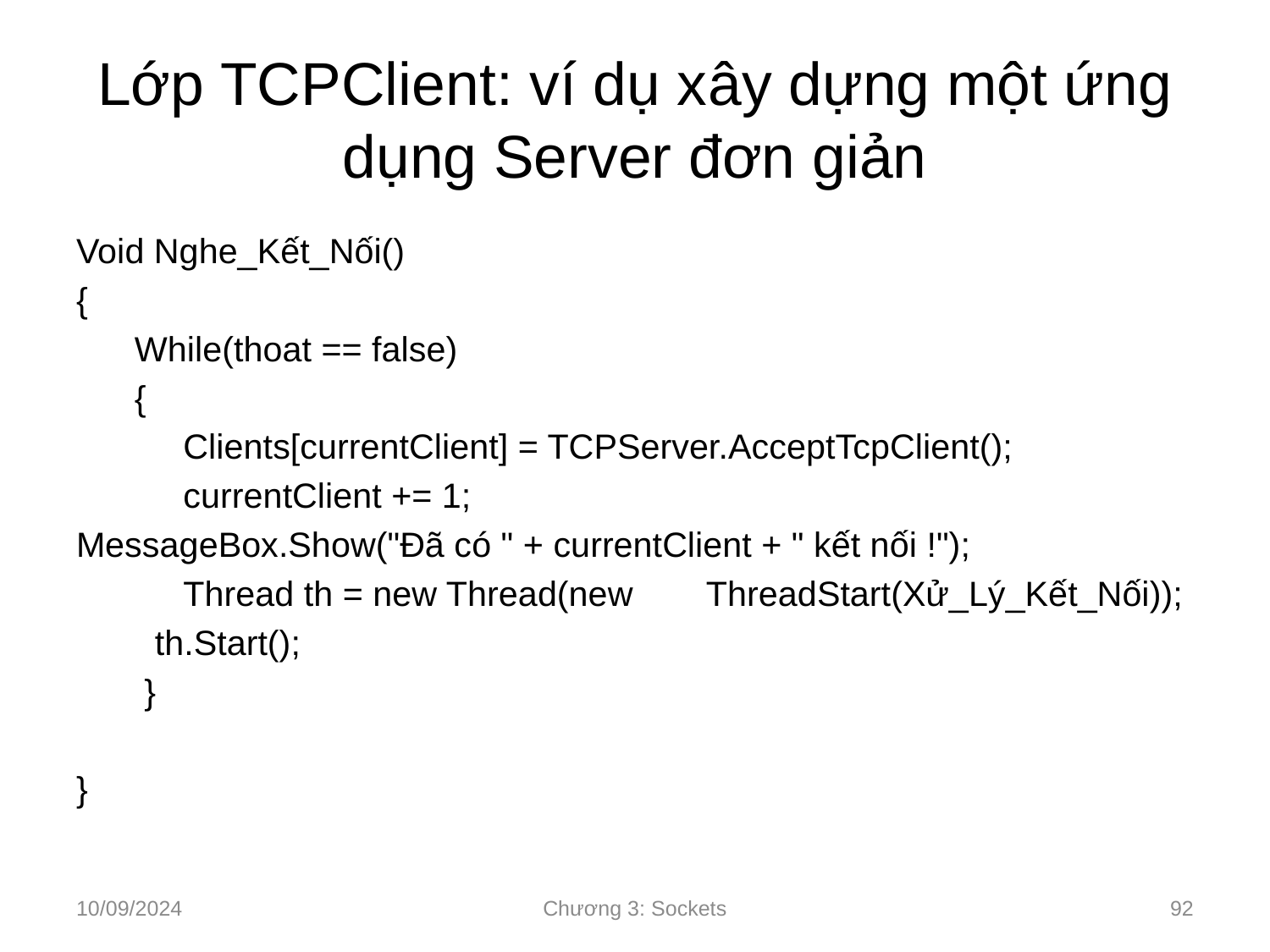

# Lớp TCPClient: ví dụ xây dựng một ứng dụng Server đơn giản
Void Nghe_Kết_Nối()
{
      While(thoat == false)
      {
           Clients[currentClient] = TCPServer.AcceptTcpClient();
           currentClient += 1;
MessageBox.Show("Đã có " + currentClient + " kết nối !");
           Thread th = new Thread(new 								ThreadStart(Xử_Lý_Kết_Nối));
	th.Start();
       }

}

10/09/2024
Chương 3: Sockets
92